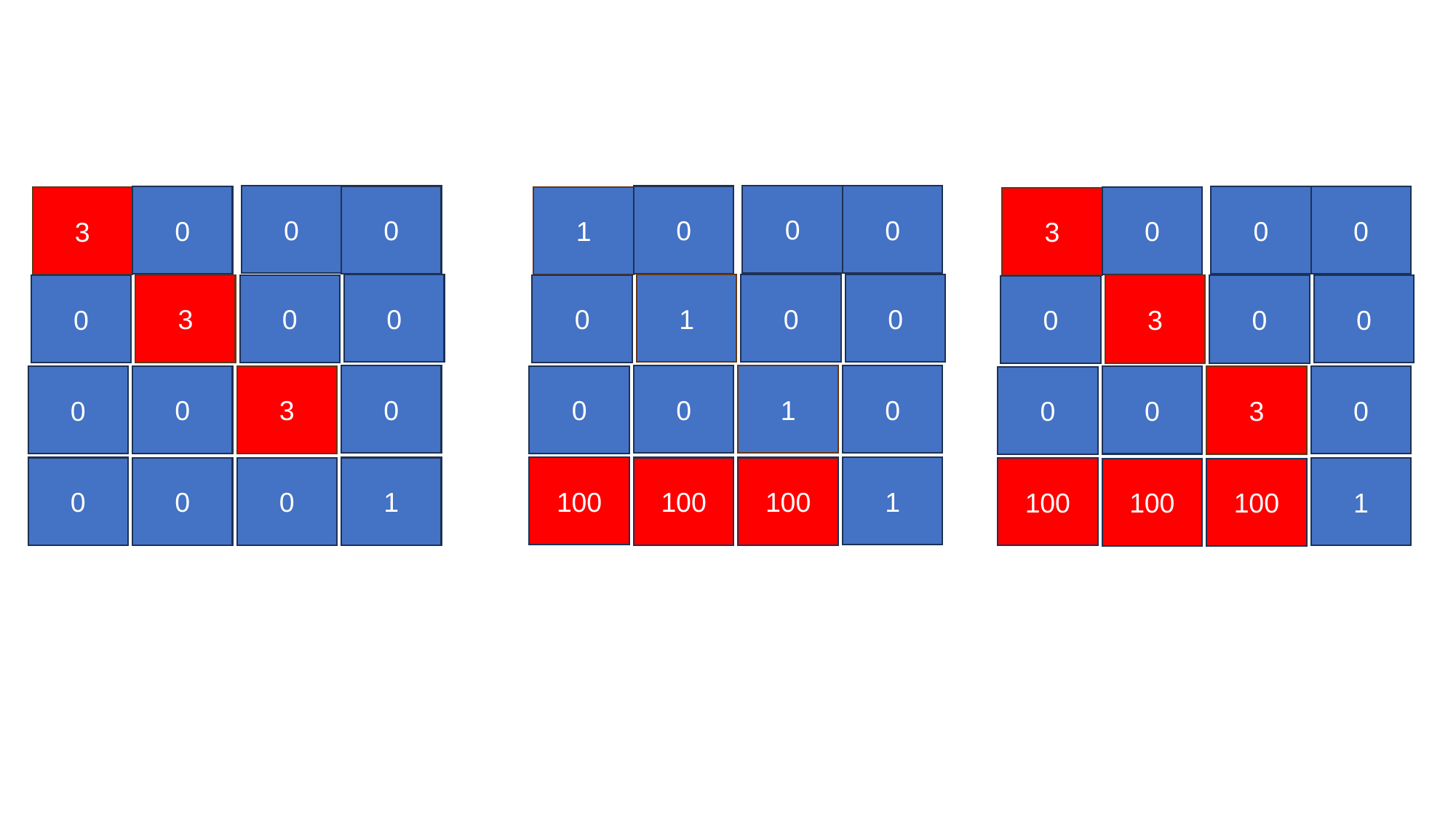

0
0
0
0
0
0
0
0
0
1
3
3
0
0
1
0
3
0
0
0
0
3
0
0
0
0
0
1
0
3
0
0
0
0
3
0
100
1
0
1
100
100
0
0
100
1
100
100